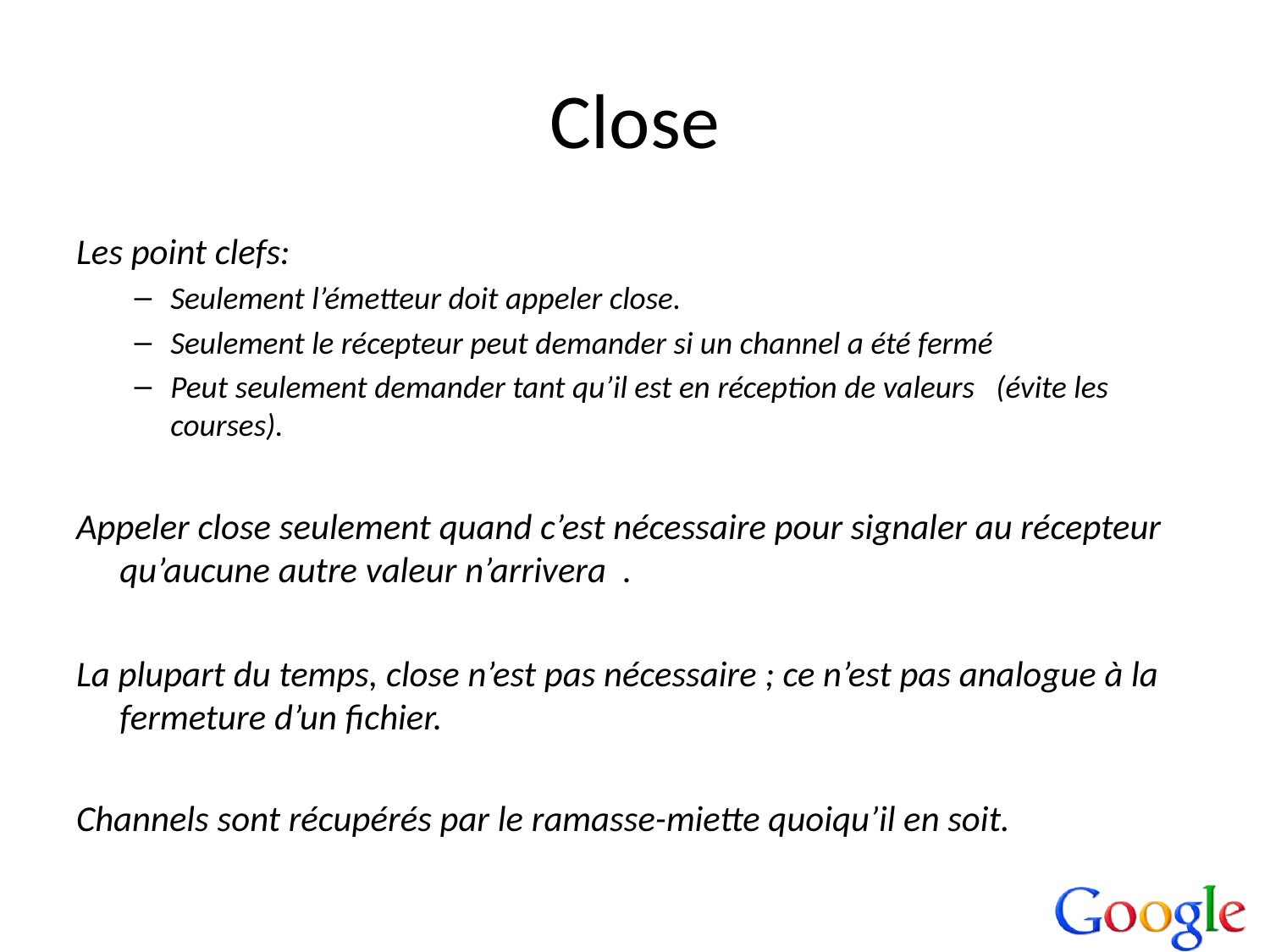

# Close
Les point clefs:
Seulement l’émetteur doit appeler close.
Seulement le récepteur peut demander si un channel a été fermé
Peut seulement demander tant qu’il est en réception de valeurs   (évite les courses).

Appeler close seulement quand c’est nécessaire pour signaler au récepteur qu’aucune autre valeur n’arrivera  .

La plupart du temps, close n’est pas nécessaire ; ce n’est pas analogue à la fermeture d’un fichier.

Channels sont récupérés par le ramasse-miette quoiqu’il en soit.